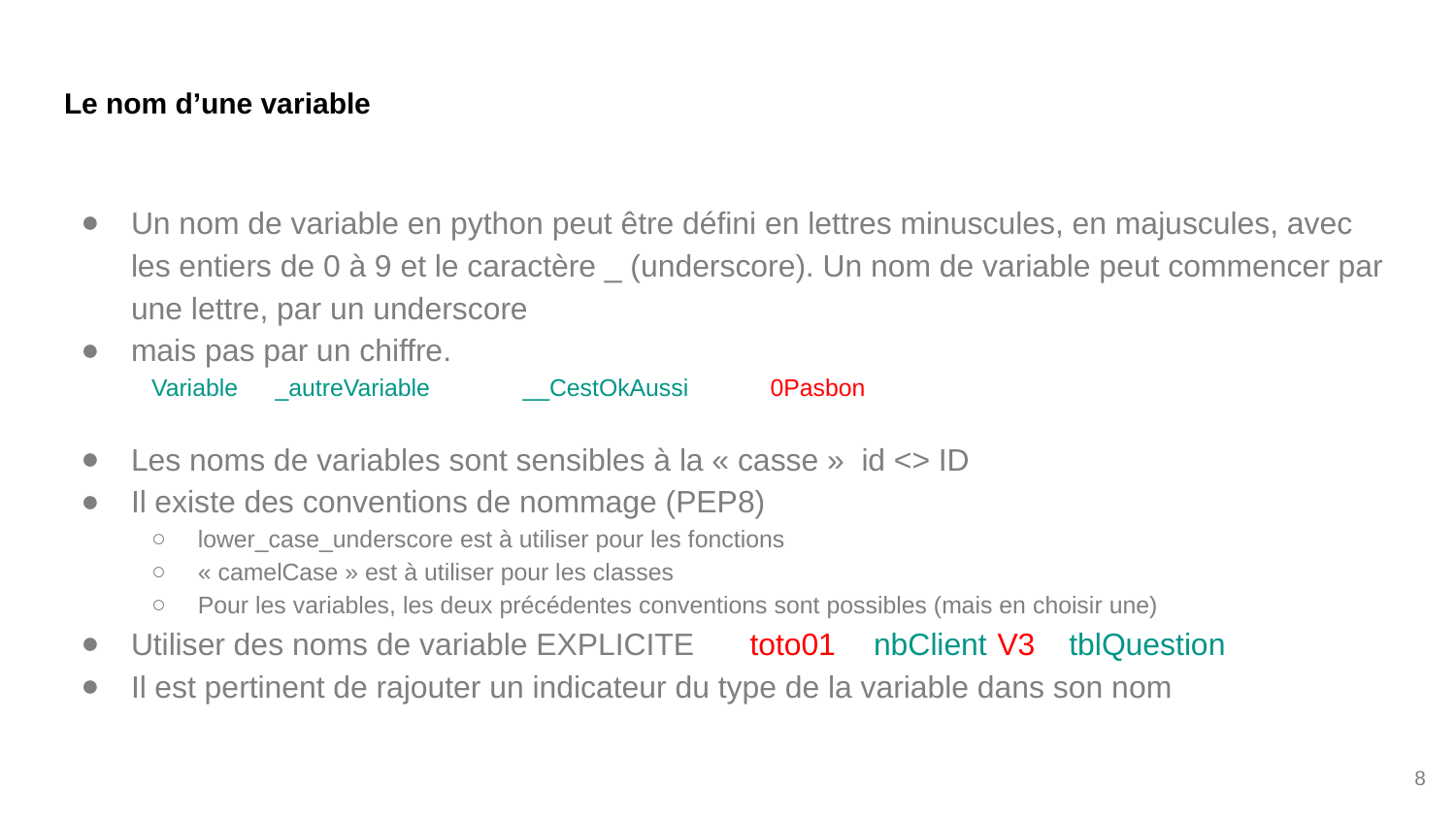

# Le nom d’une variable
Un nom de variable en python peut être défini en lettres minuscules, en majuscules, avec les entiers de 0 à 9 et le caractère _ (underscore). Un nom de variable peut commencer par une lettre, par un underscore
mais pas par un chiffre.
	Variable 	_autreVariable	__CestOkAussi     	0Pasbon

Les noms de variables sont sensibles à la « casse »  id <> ID
Il existe des conventions de nommage (PEP8)
lower_case_underscore est à utiliser pour les fonctions
« camelCase » est à utiliser pour les classes
Pour les variables, les deux précédentes conventions sont possibles (mais en choisir une)
Utiliser des noms de variable EXPLICITE 	toto01	nbClient	V3    tblQuestion
Il est pertinent de rajouter un indicateur du type de la variable dans son nom

8